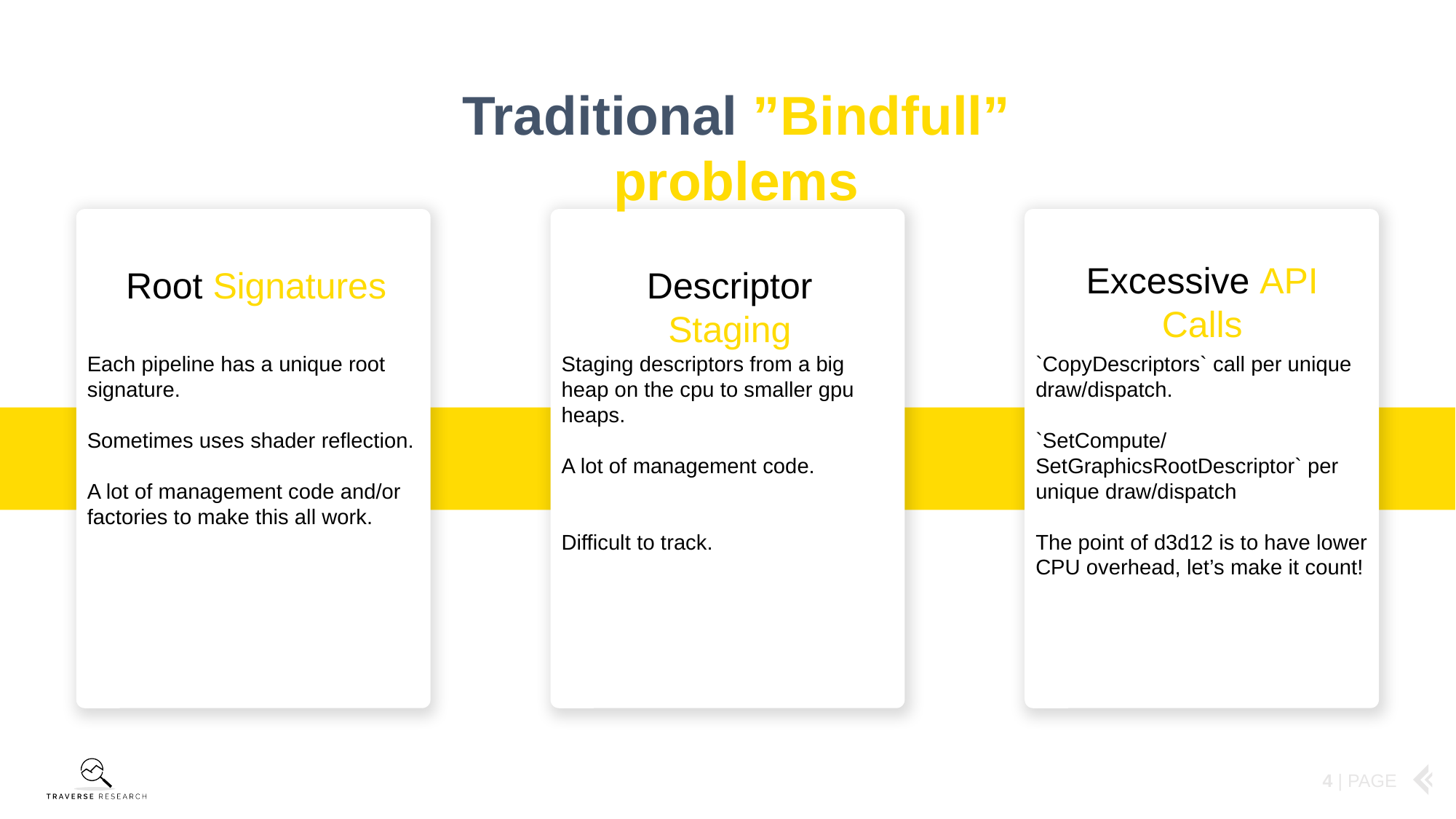

Traditional ”Bindfull” problems

Excessive API Calls
Root Signatures
Descriptor Staging
Each pipeline has a unique root signature.

Sometimes uses shader reflection.

A lot of management code and/or factories to make this all work.

Staging descriptors from a big heap on the cpu to smaller gpu heaps.

A lot of management code.

Difficult to track.
`CopyDescriptors` call per unique draw/dispatch.

`SetCompute/
SetGraphicsRootDescriptor` per unique draw/dispatch

The point of d3d12 is to have lower CPU overhead, let’s make it count!

4 | PAGE